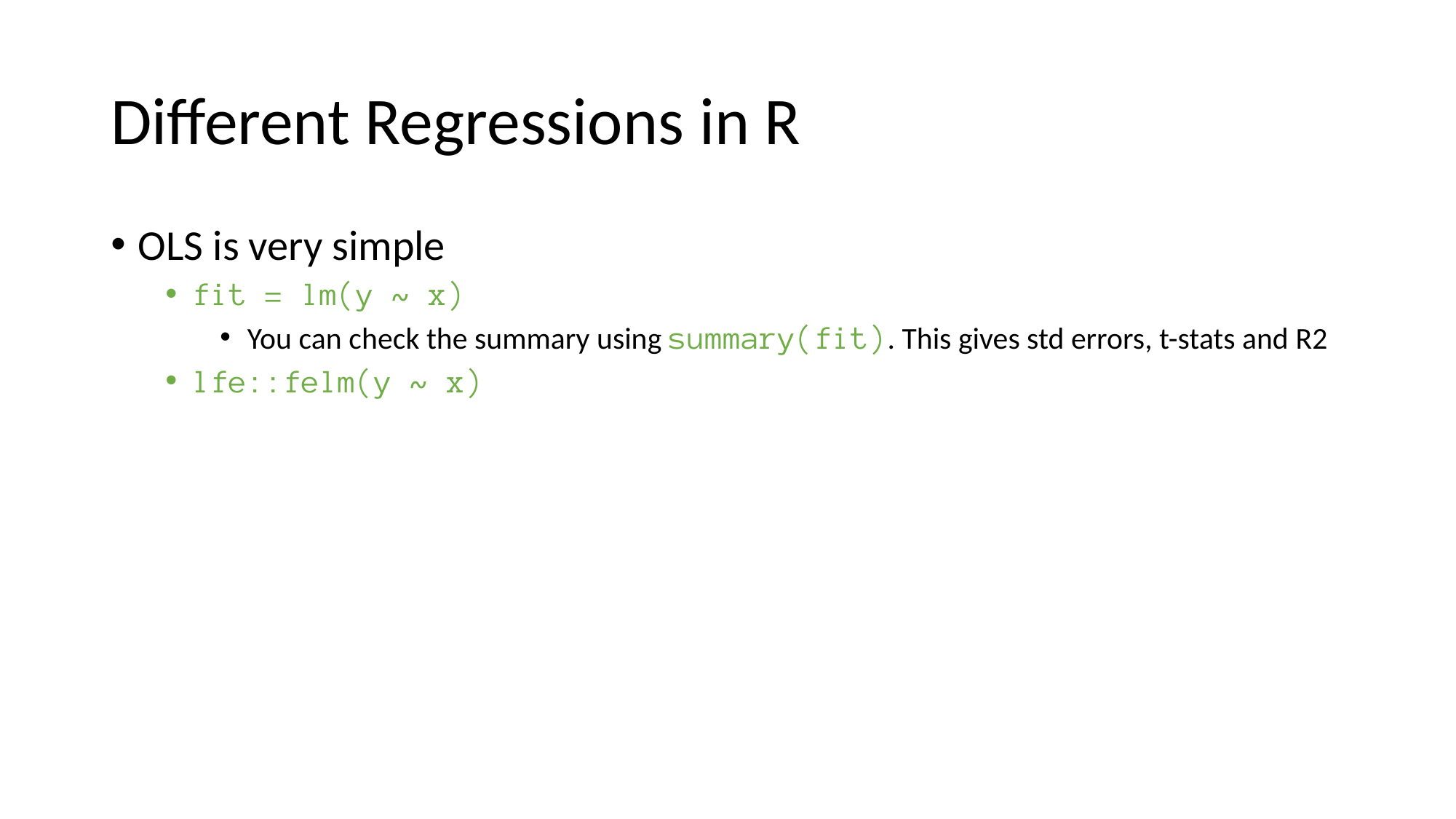

# Different Regressions in R
OLS is very simple
fit = lm(y ~ x)
You can check the summary using summary(fit). This gives std errors, t-stats and R2
lfe::felm(y ~ x)